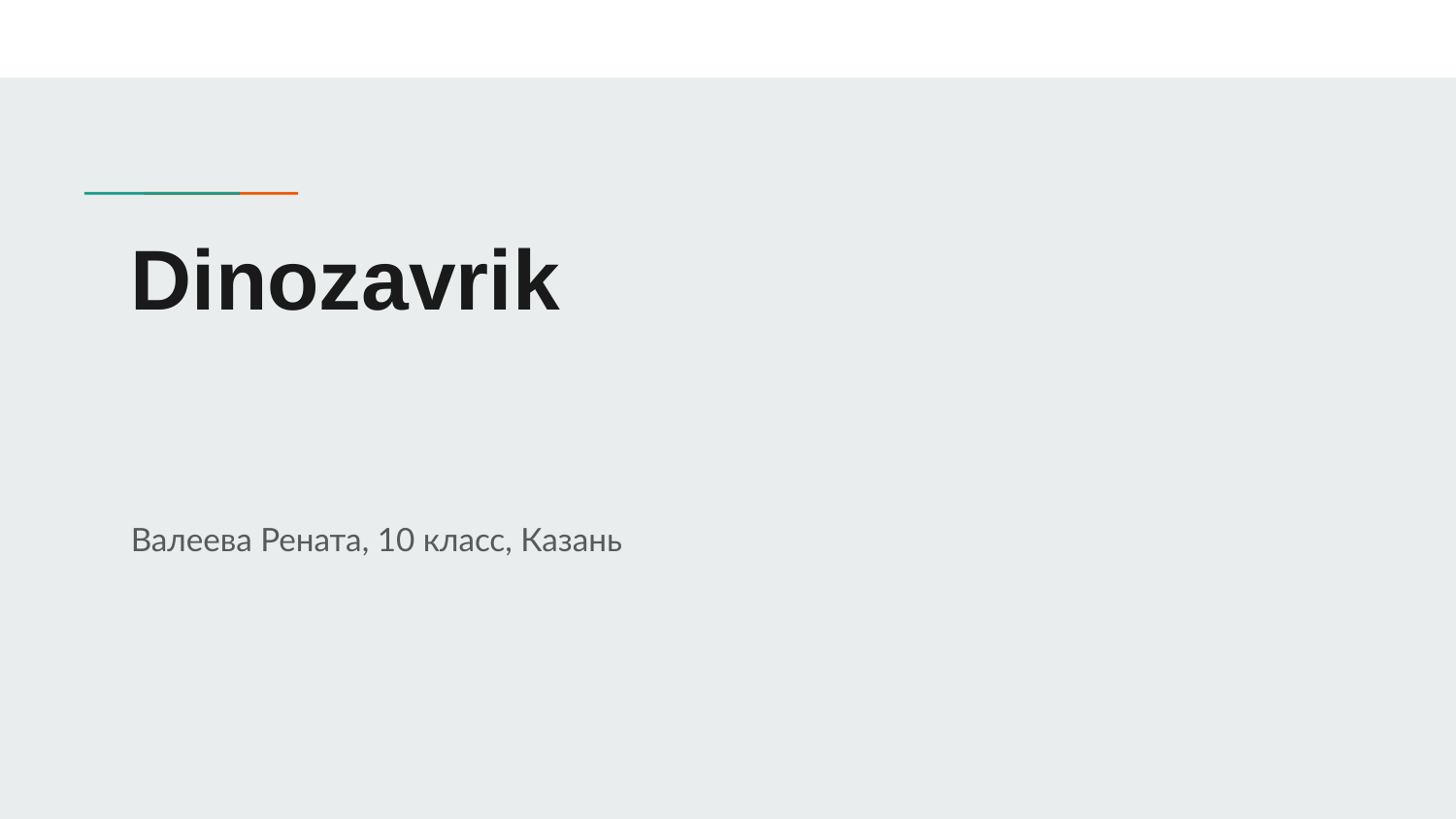

# Dinozavrik
Валеева Рената, 10 класс, Казань